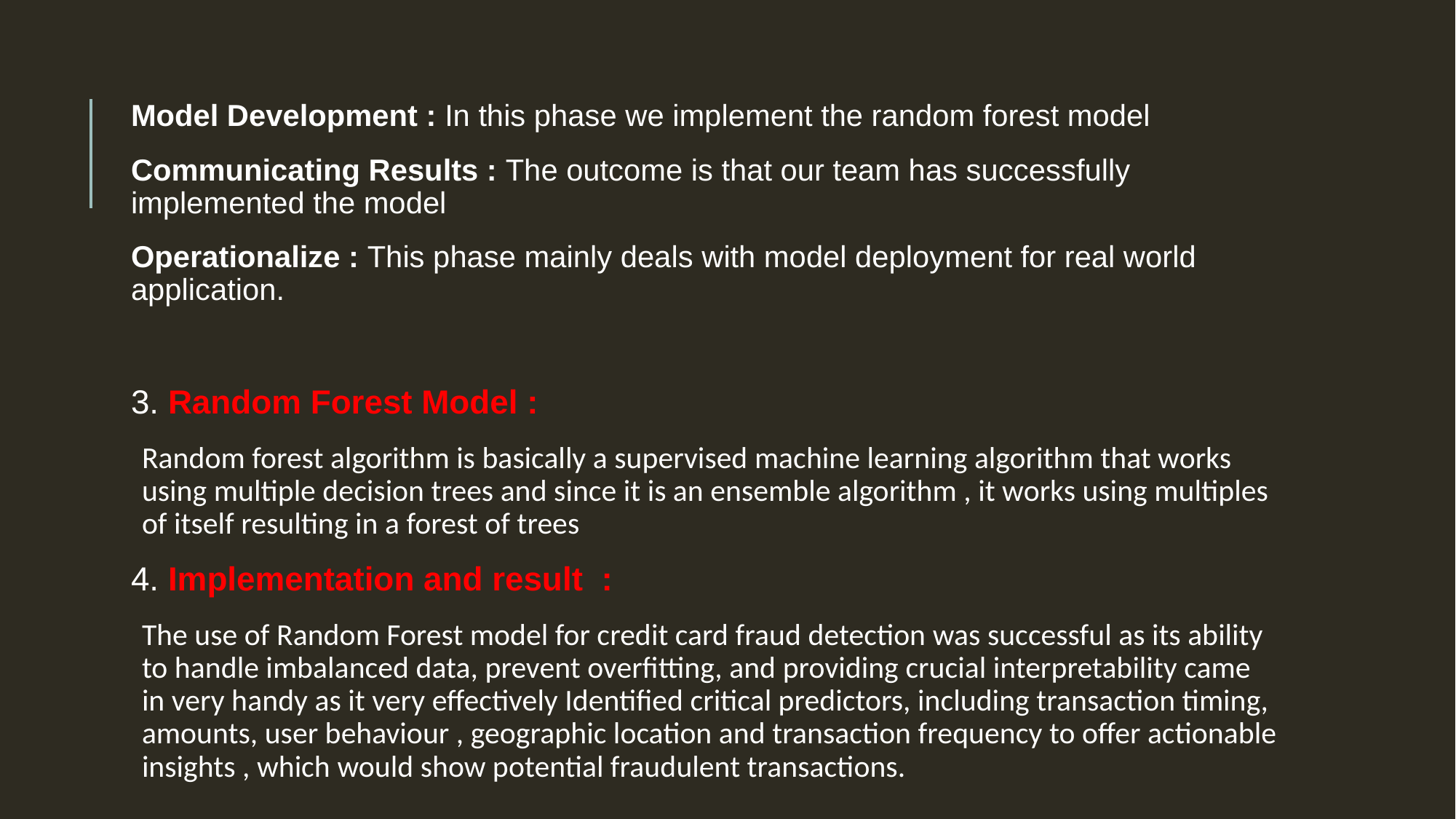

Model Development : In this phase we implement the random forest model
Communicating Results : The outcome is that our team has successfully implemented the model
Operationalize : This phase mainly deals with model deployment for real world application.

3. Random Forest Model :
Random forest algorithm is basically a supervised machine learning algorithm that works using multiple decision trees and since it is an ensemble algorithm , it works using multiples of itself resulting in a forest of trees
4. Implementation and result  :
The use of Random Forest model for credit card fraud detection was successful as its ability to handle imbalanced data, prevent overfitting, and providing crucial interpretability came in very handy as it very effectively Identified critical predictors, including transaction timing, amounts, user behaviour , geographic location and transaction frequency to offer actionable insights , which would show potential fraudulent transactions.